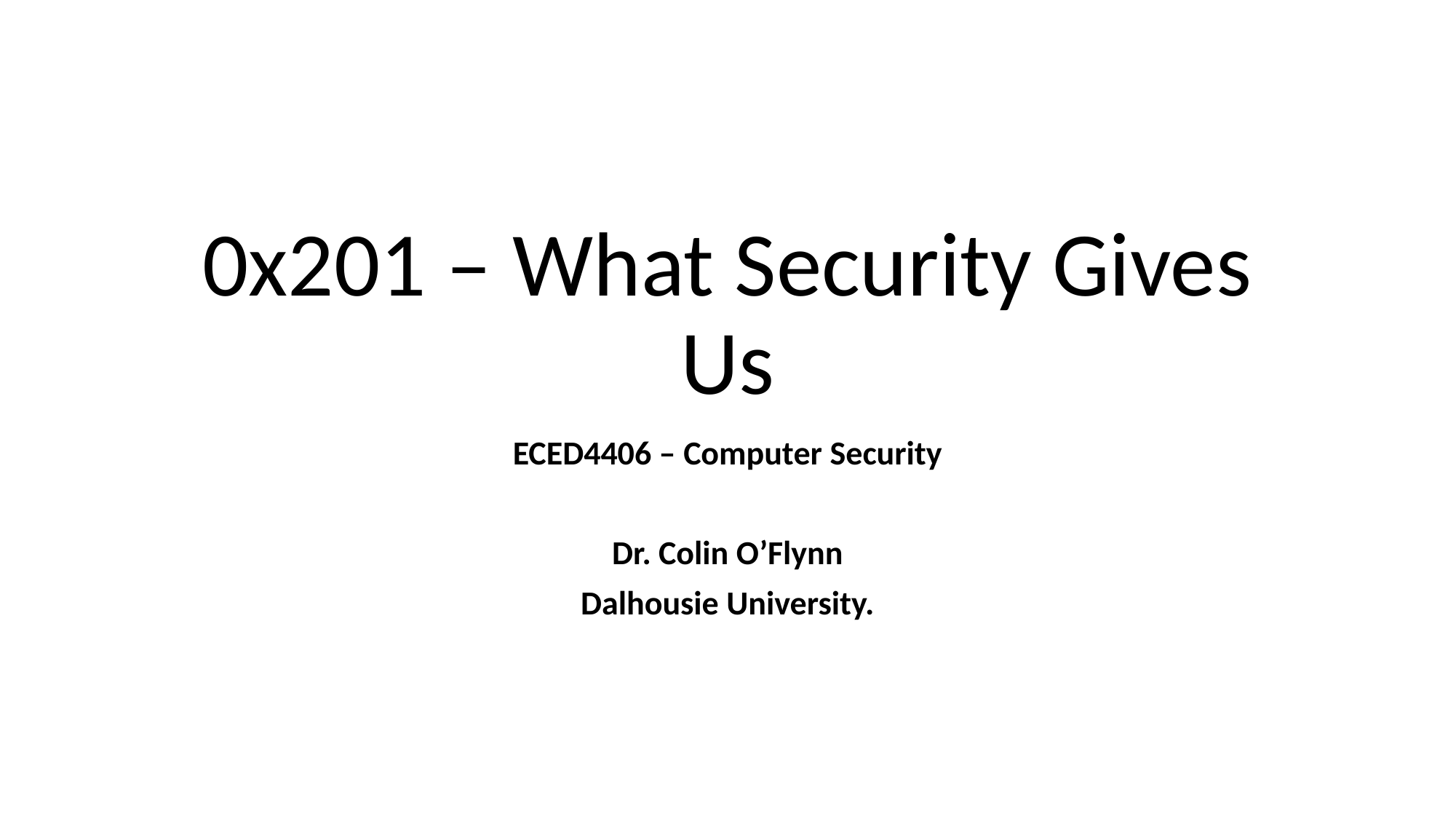

# 0x201 – What Security Gives Us
ECED4406 – Computer Security

Dr. Colin O’Flynn
Dalhousie University.